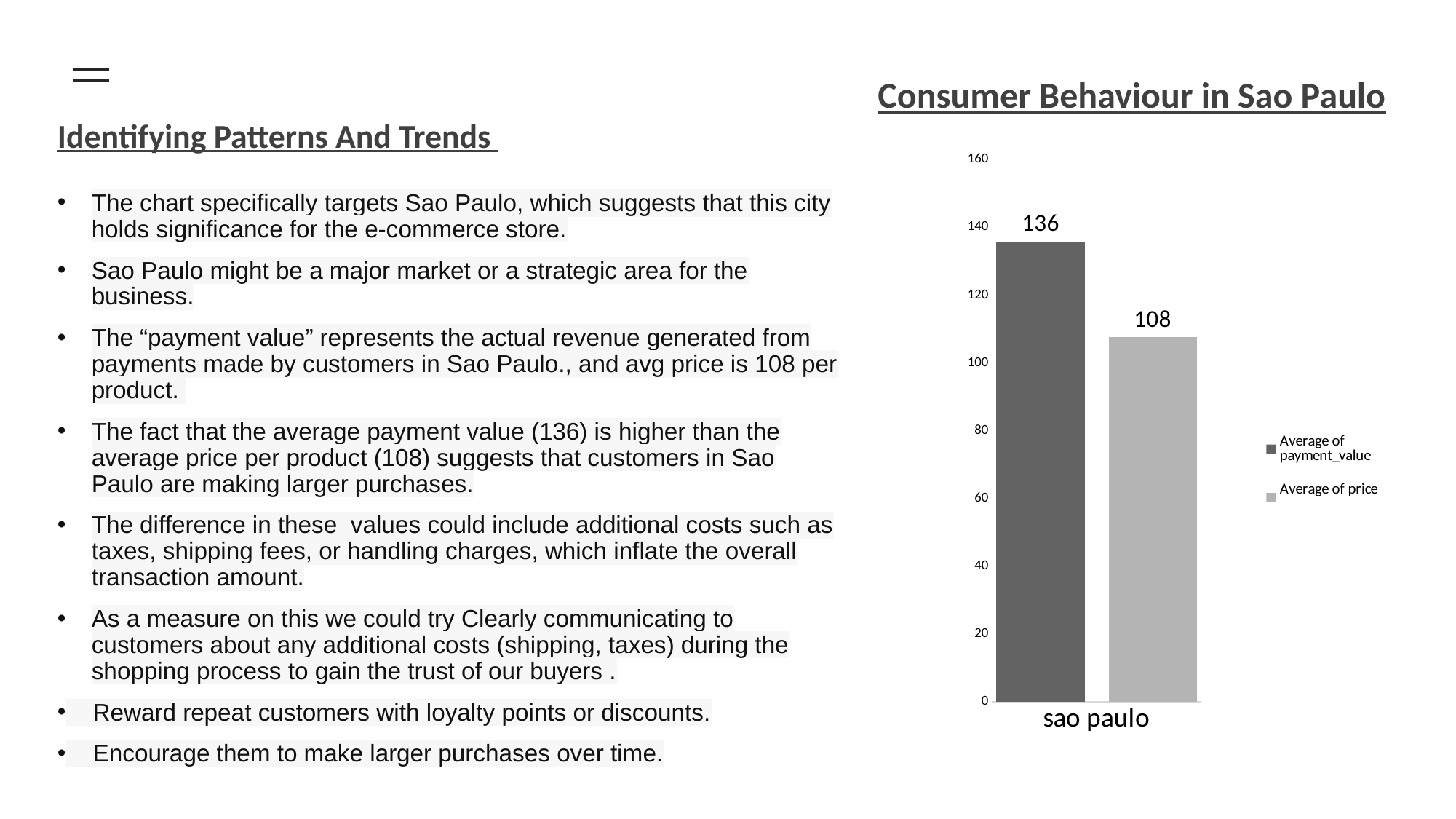

# Consumer Behaviour in Sao Paulo
Identifying Patterns And Trends

### Chart

| Category | Average of payment_value | Average of price |
|---|---|---|
| sao paulo | 135.83460267554403 | 107.53170148247979 |
The chart specifically targets Sao Paulo, which suggests that this city holds significance for the e-commerce store.
Sao Paulo might be a major market or a strategic area for the business.
The “payment value” represents the actual revenue generated from payments made by customers in Sao Paulo., and avg price is 108 per product.
The fact that the average payment value (136) is higher than the average price per product (108) suggests that customers in Sao Paulo are making larger purchases.
The difference in these  values could include additional costs such as taxes, shipping fees, or handling charges, which inflate the overall transaction amount.
As a measure on this we could try Clearly communicating to customers about any additional costs (shipping, taxes) during the shopping process to gain the trust of our buyers .
    Reward repeat customers with loyalty points or discounts.
    Encourage them to make larger purchases over time.